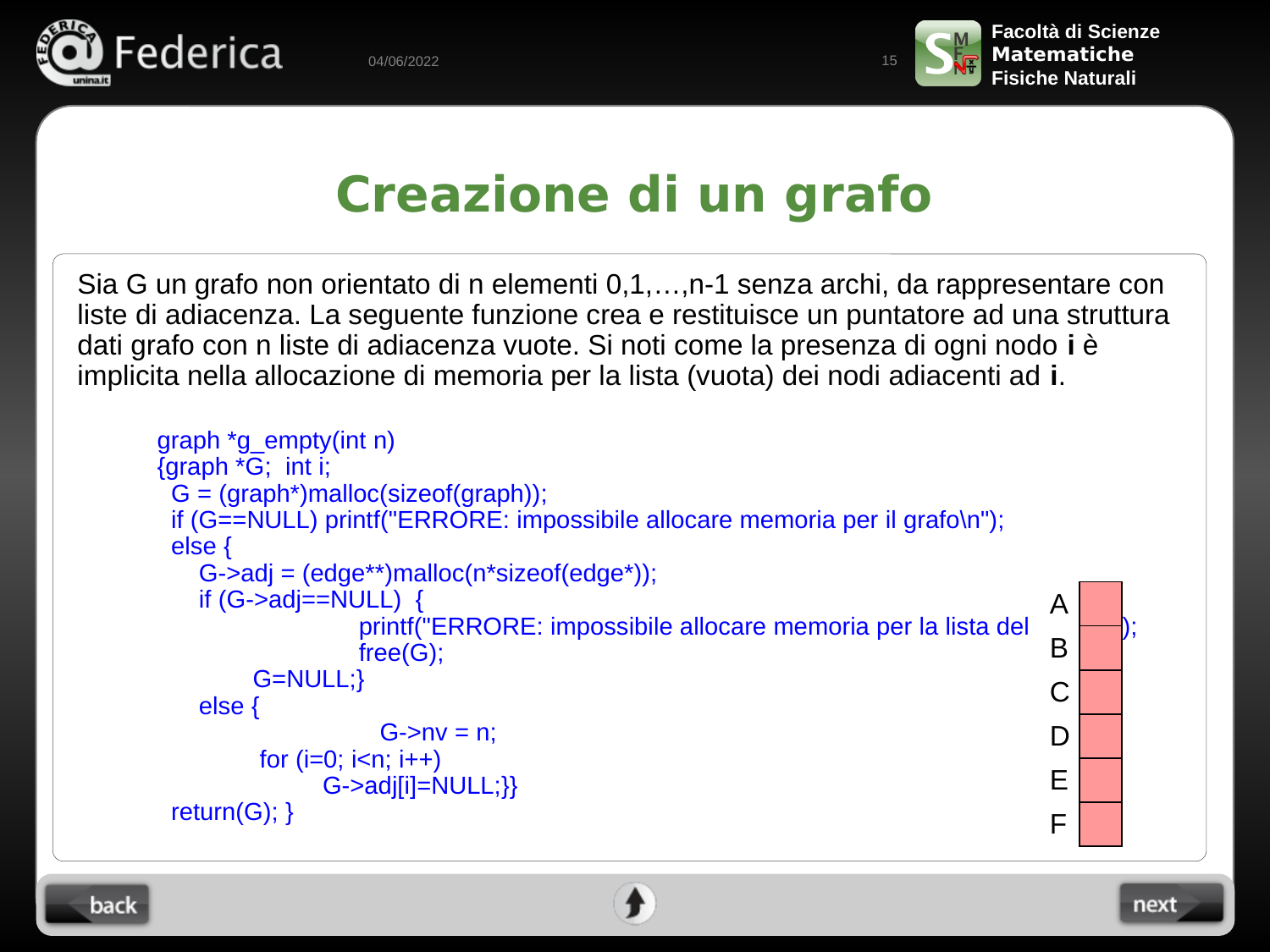

15
04/06/2022
# Creazione di un grafo

Sia G un grafo non orientato di n elementi 0,1,…,n-1 senza archi, da rappresentare con liste di adiacenza. La seguente funzione crea e restituisce un puntatore ad una struttura dati grafo con n liste di adiacenza vuote. Si noti come la presenza di ogni nodo i è implicita nella allocazione di memoria per la lista (vuota) dei nodi adiacenti ad i.

graph *g_empty(int n)
{graph *G;  int i;
  G = (graph*)malloc(sizeof(graph));
  if (G==NULL) printf("ERRORE: impossibile allocare memoria per il grafo\n");
  else {
      G->adj = (edge**)malloc(n*sizeof(edge*));
      if (G->adj==NULL)  {
		     printf("ERRORE: impossibile allocare memoria per la lista del grafo\n");
		     free(G);
	        G=NULL;}
      else {
		        G->nv = n;
	         for (i=0; i<n; i++)
	                  G->adj[i]=NULL;}}
  return(G); }
| A |  |
| --- | --- |
| B |  |
| C |  |
| D |  |
| E |  |
| F |  |